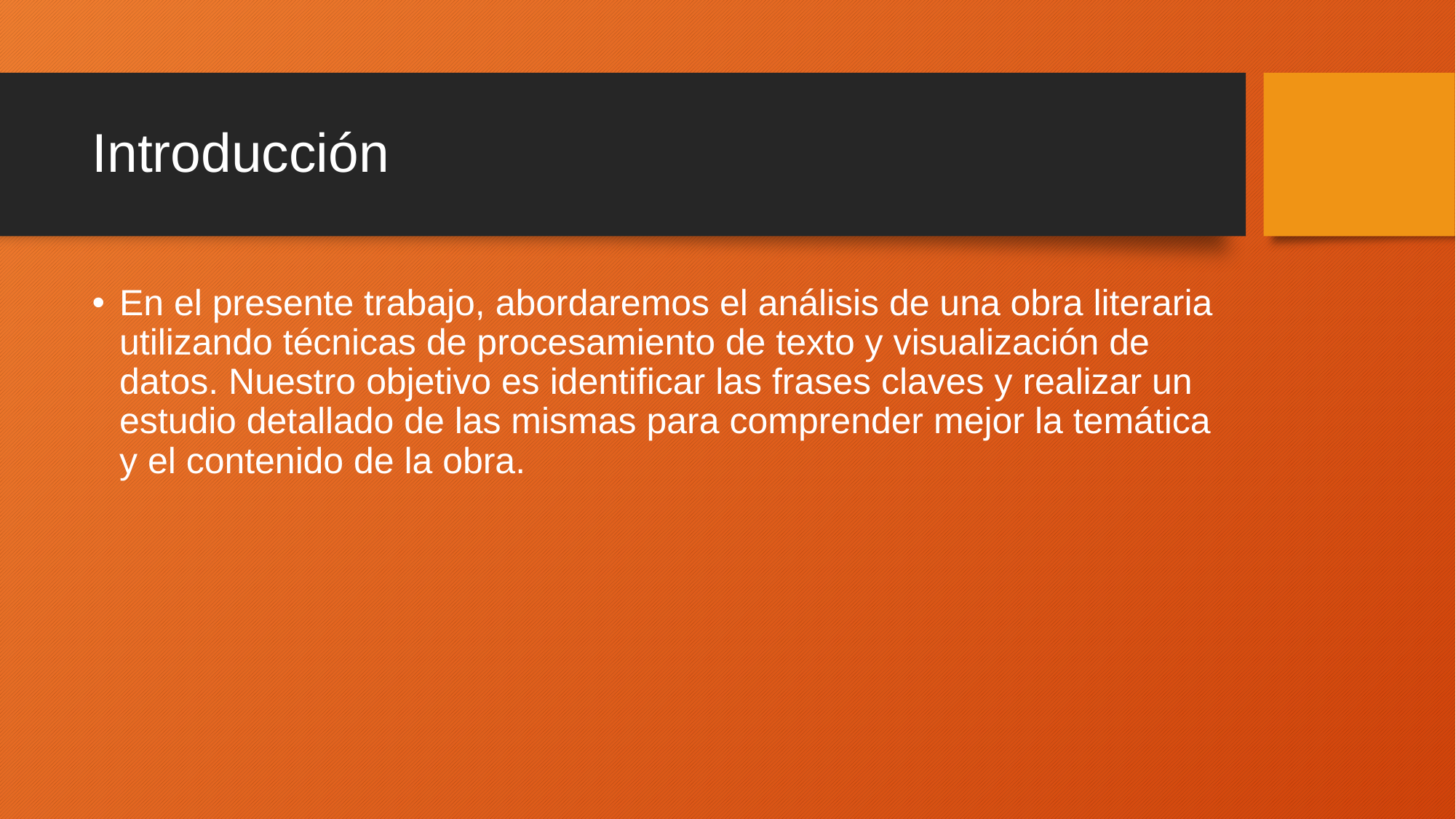

# Introducción
En el presente trabajo, abordaremos el análisis de una obra literaria utilizando técnicas de procesamiento de texto y visualización de datos. Nuestro objetivo es identificar las frases claves y realizar un estudio detallado de las mismas para comprender mejor la temática y el contenido de la obra.